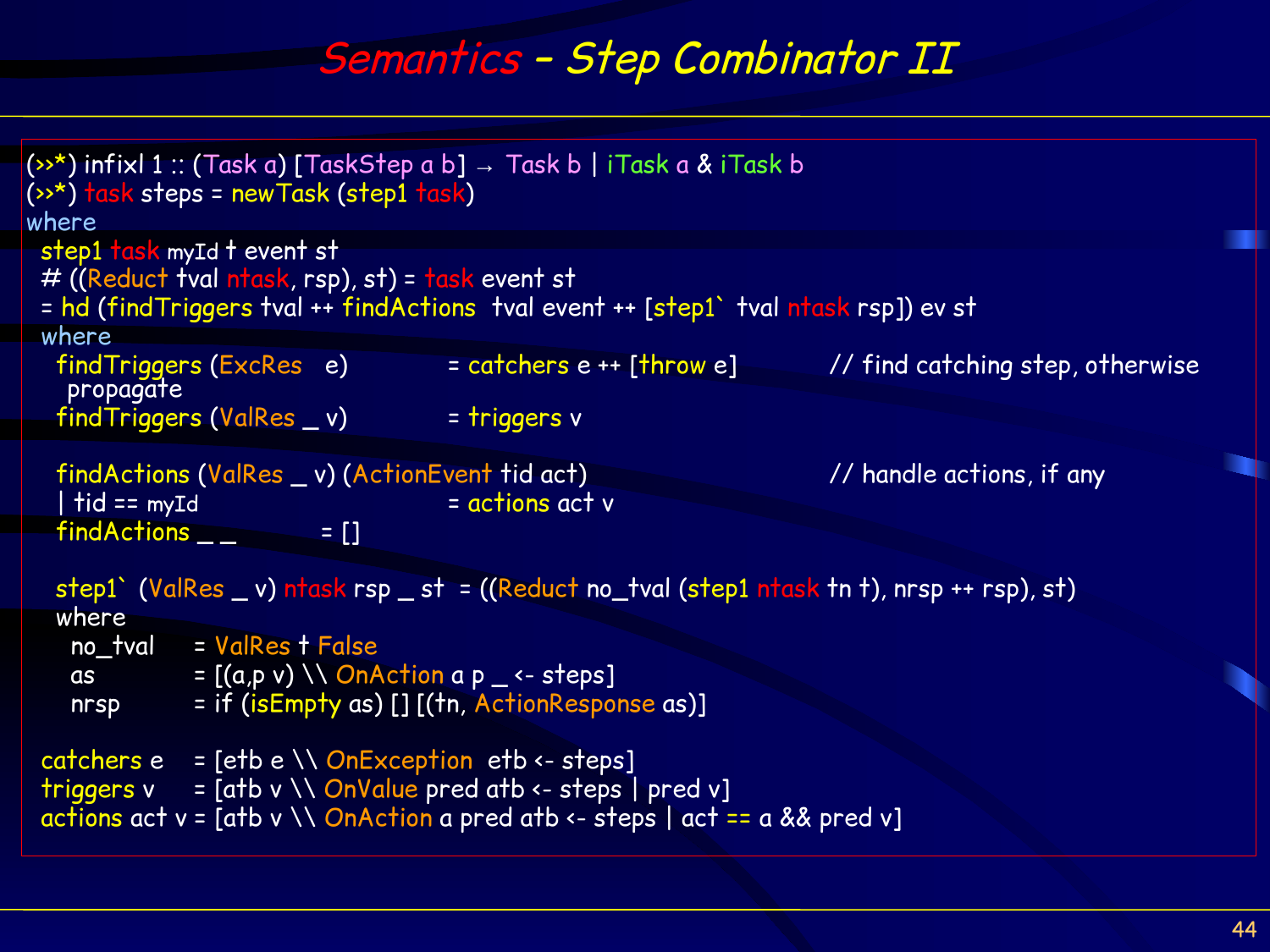

Semantics – Step Combinator II

(>>*) infixl 1 :: (Task a) [TaskStep a b] → Task b | iTask a & iTask b
(>>*) task steps = newTask (step1 task)
where
  step1 task myId t event st
  # ((Reduct tval ntask, rsp), st) = task event st
  = hd (findTriggers tval ++ findActions  tval event ++ [step1` tval ntask rsp]) ev st
  where
    findTriggers (ExcRes   e) 	= catchers e ++ [throw e]	// find catching step, otherwise propagate
    findTriggers (ValRes _ v) 	= triggers v

    findActions (ValRes _ v) (ActionEvent tid act)		// handle actions, if any
    | tid == myId 	    	= actions act v
    findActions _ _           	= []

    step1` (ValRes _ v) ntask rsp _ st  = ((Reduct no_tval (step1 ntask tn t), nrsp ++ rsp), st)
    where
      no_tval   	= ValRes t False
      as       	= [(a,p v) \\ OnAction a p _ <- steps]
      nrsp      	= if (isEmpty as) [] [(tn, ActionResponse as)]

  catchers e	= [etb e \\ OnException  etb <- steps]
  triggers v 	= [atb v \\ OnValue pred atb <- steps | pred v]
  actions act v = [atb v \\ OnAction a pred atb <- steps | act == a && pred v]

44